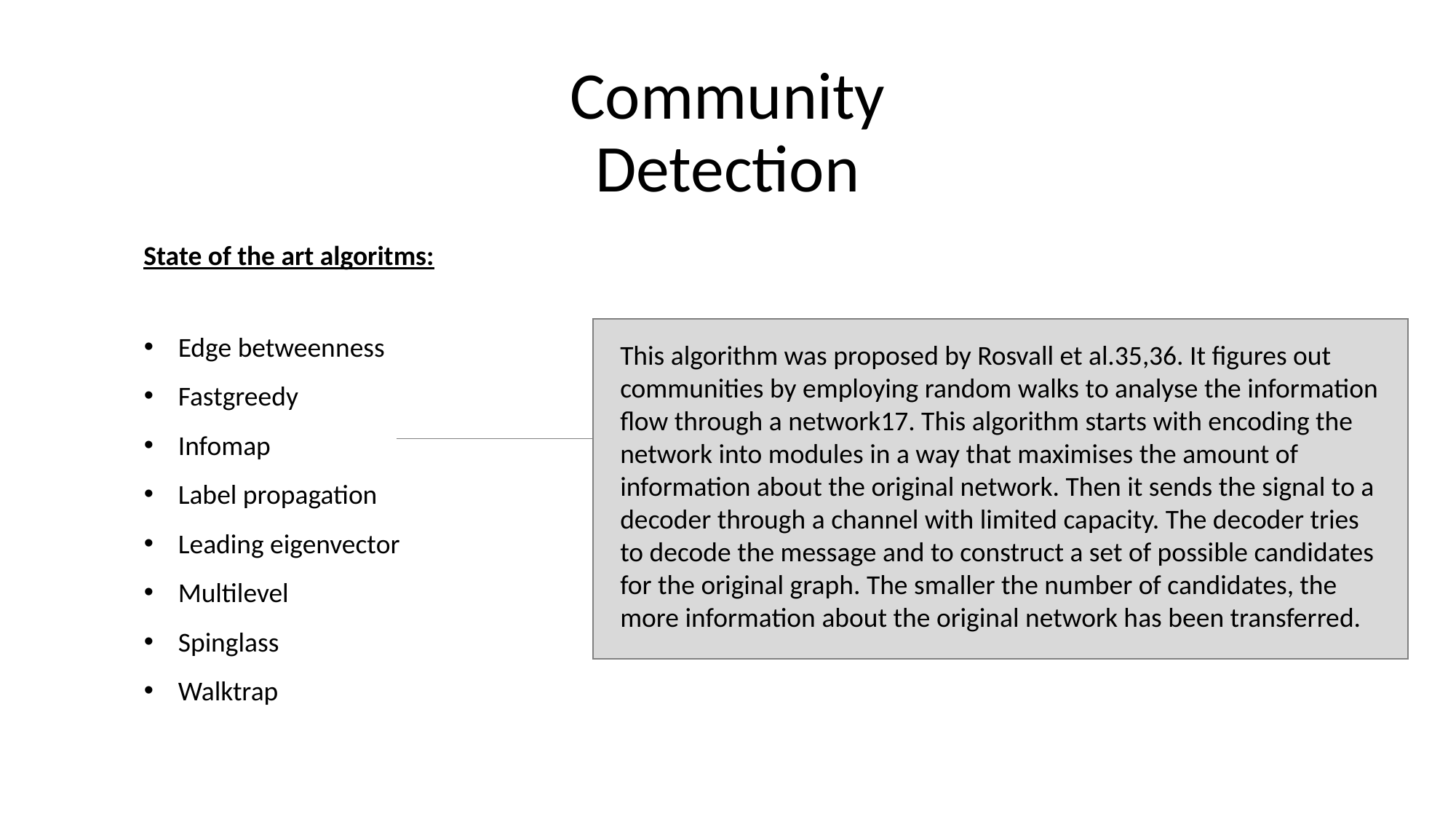

Community Detection
State of the art algoritms:
Edge betweenness
Fastgreedy
Infomap
Label propagation
Leading eigenvector
Multilevel
Spinglass
Walktrap

This algorithm was proposed by Rosvall et al.35,36. It figures out communities by employing random walks to analyse the information flow through a network17. This algorithm starts with encoding the network into modules in a way that maximises the amount of information about the original network. Then it sends the signal to a decoder through a channel with limited capacity. The decoder tries to decode the message and to construct a set of possible candidates for the original graph. The smaller the number of candidates, the more information about the original network has been transferred.